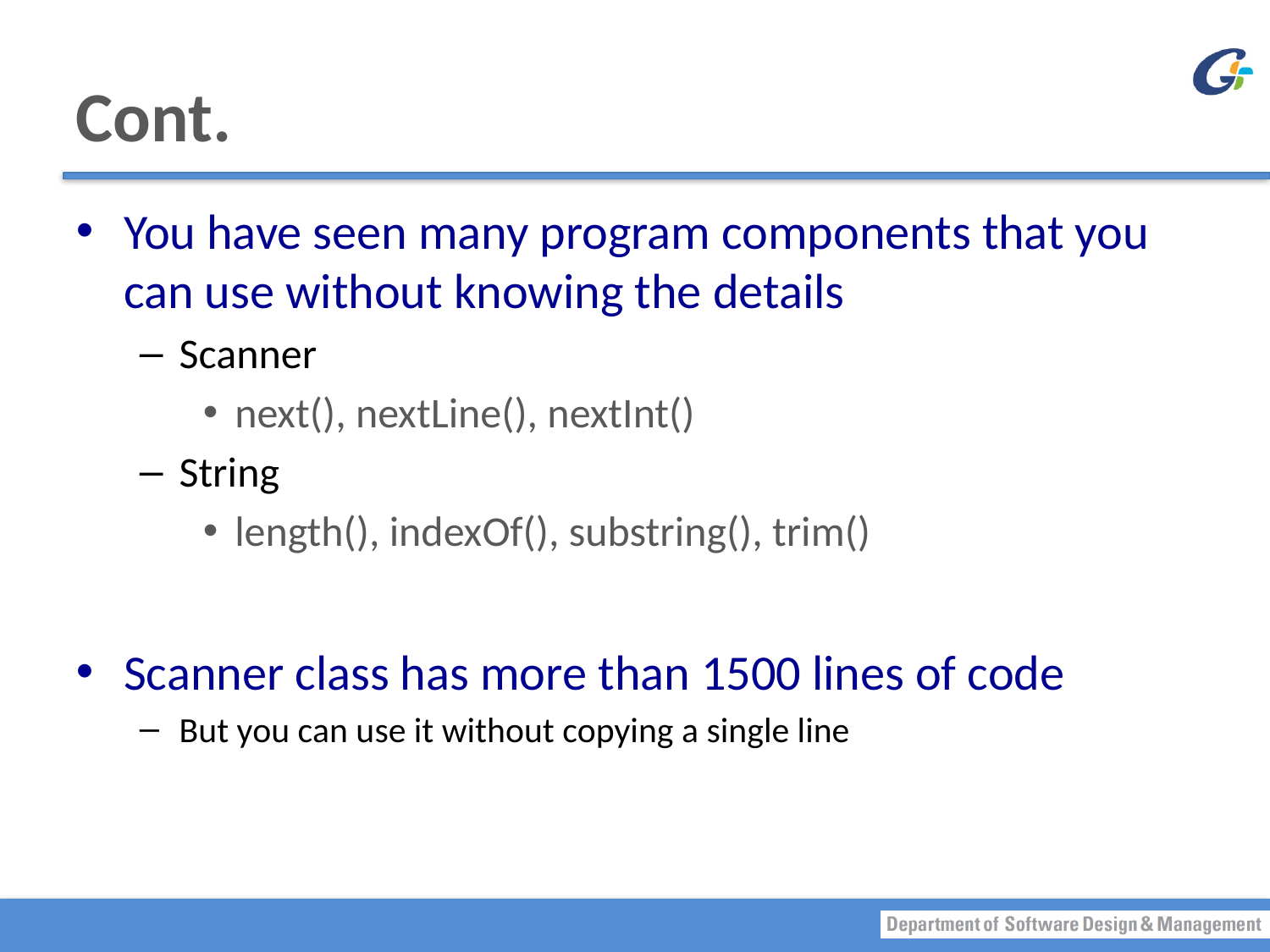

# Cont.
You have seen many program components that you can use without knowing the details
Scanner
next(), nextLine(), nextInt()
String
length(), indexOf(), substring(), trim()

Scanner class has more than 1500 lines of code
But you can use it without copying a single line